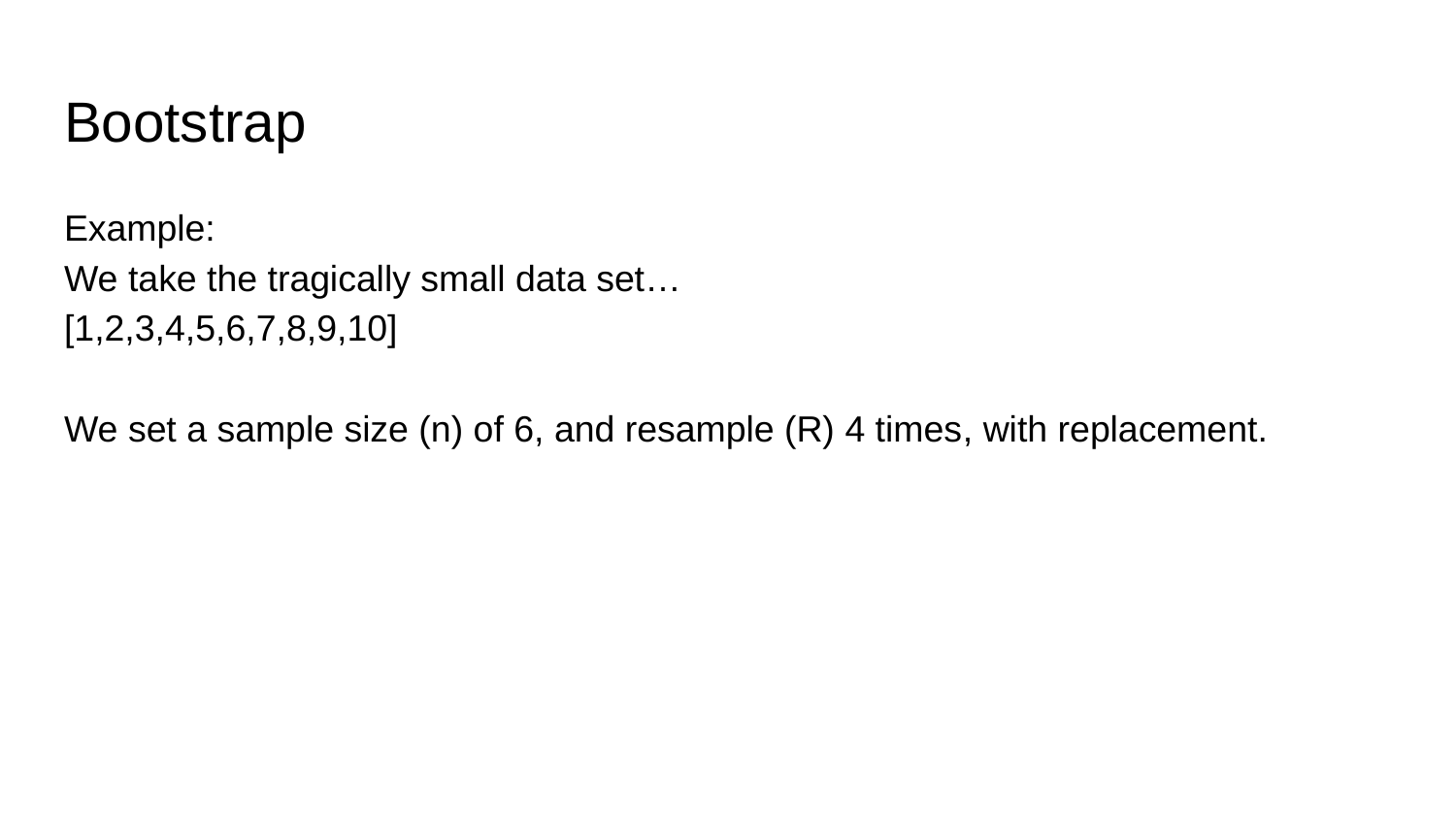

# Bootstrap
Example:
We take the tragically small data set…
[1,2,3,4,5,6,7,8,9,10]

We set a sample size (n) of 6, and resample (R) 4 times, with replacement.